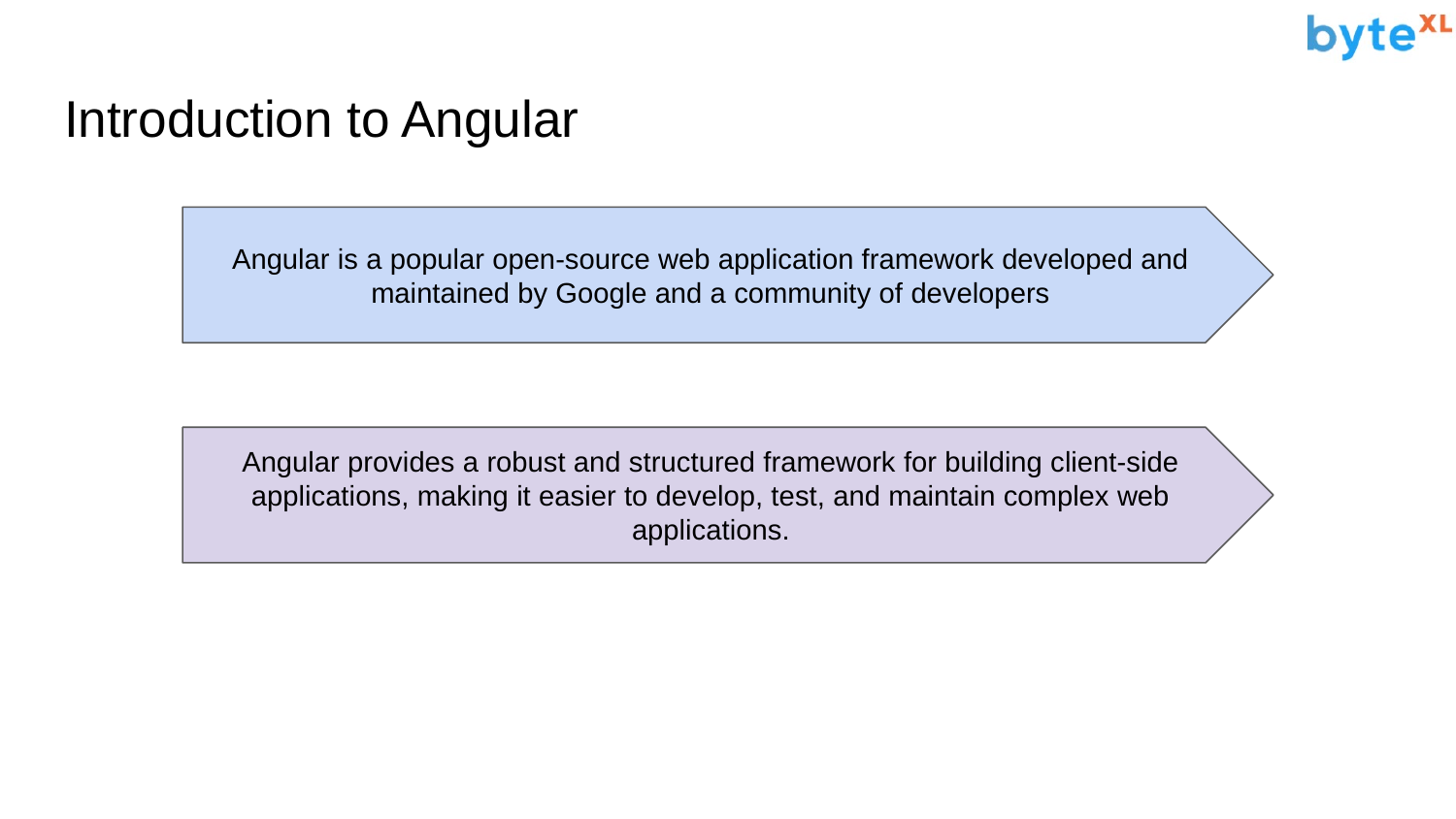

# Introduction to Angular
Angular is a popular open-source web application framework developed and maintained by Google and a community of developers
Angular provides a robust and structured framework for building client-side applications, making it easier to develop, test, and maintain complex web applications.